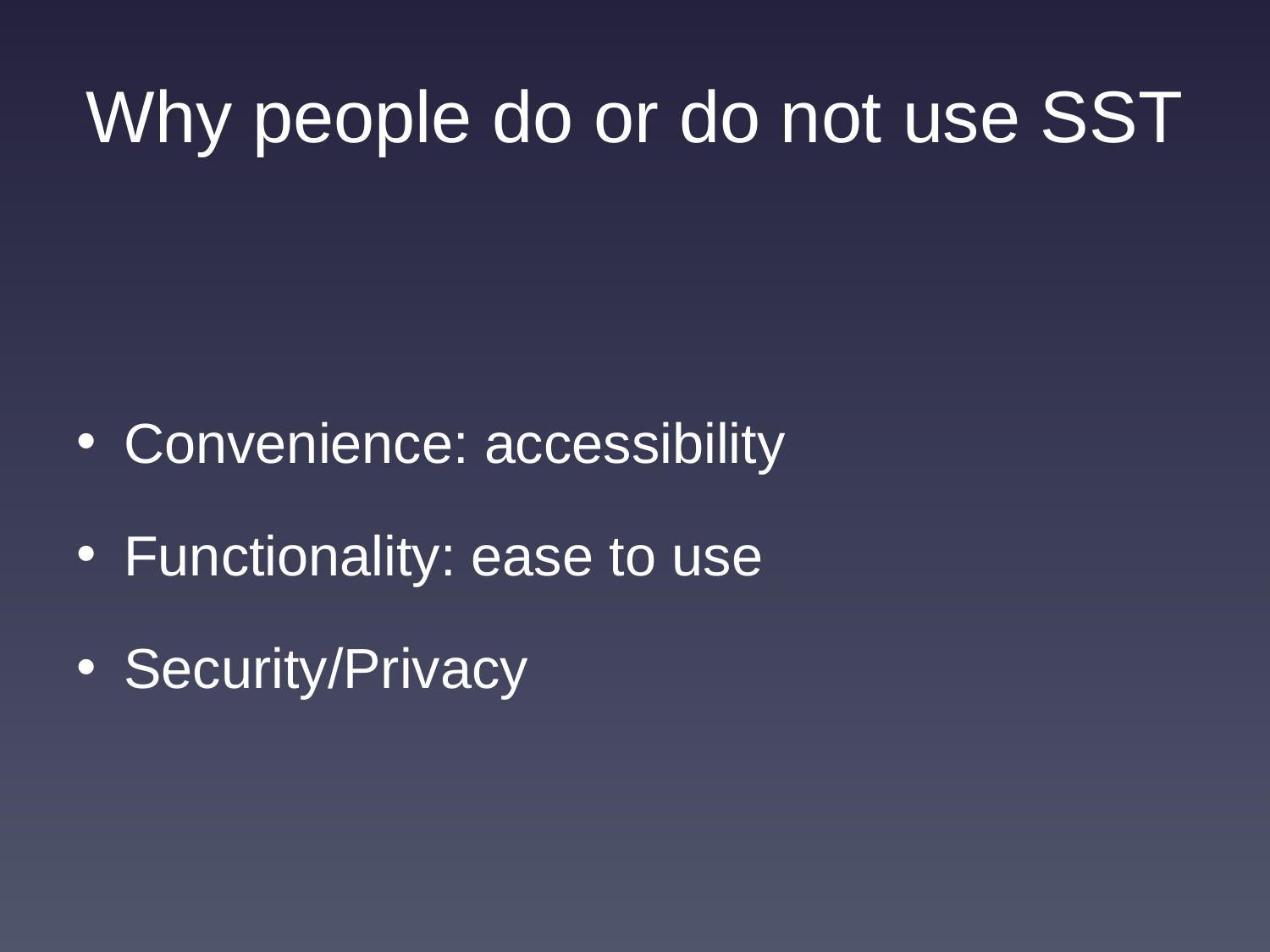

# Why people do or do not use SST
Convenience: accessibility
Functionality: ease to use
Security/Privacy